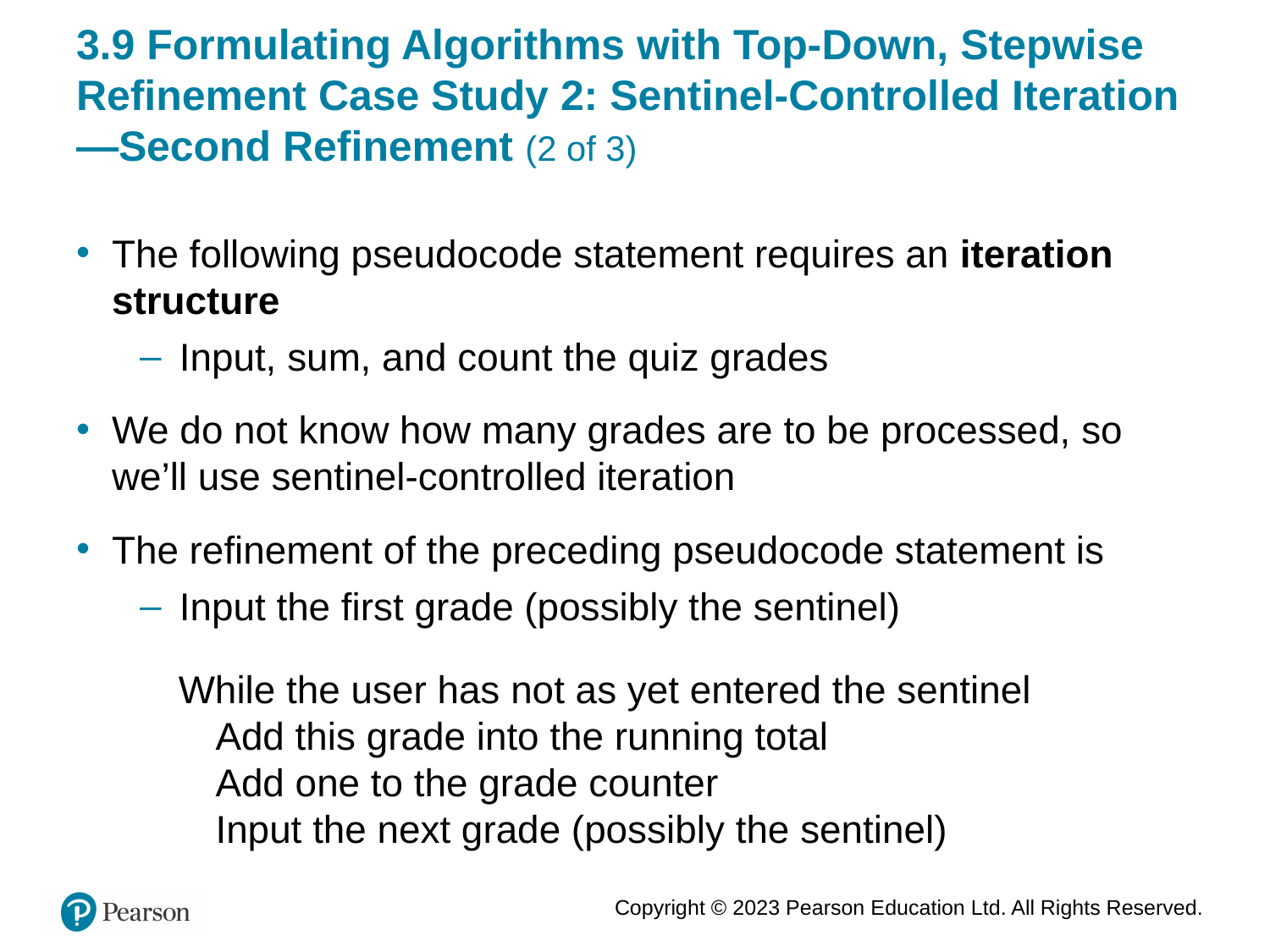

# 3.9 Formulating Algorithms with Top-Down, Stepwise Refinement Case Study 2: Sentinel-Controlled Iteration—Second Refinement (2 of 3)
The following pseudocode statement requires an iteration structure
Input, sum, and count the quiz grades
We do not know how many grades are to be processed, so we’ll use sentinel-controlled iteration
The refinement of the preceding pseudocode statement is
Input the first grade (possibly the sentinel)
While the user has not as yet entered the sentinel
Add this grade into the running total
Add one to the grade counter
Input the next grade (possibly the sentinel)